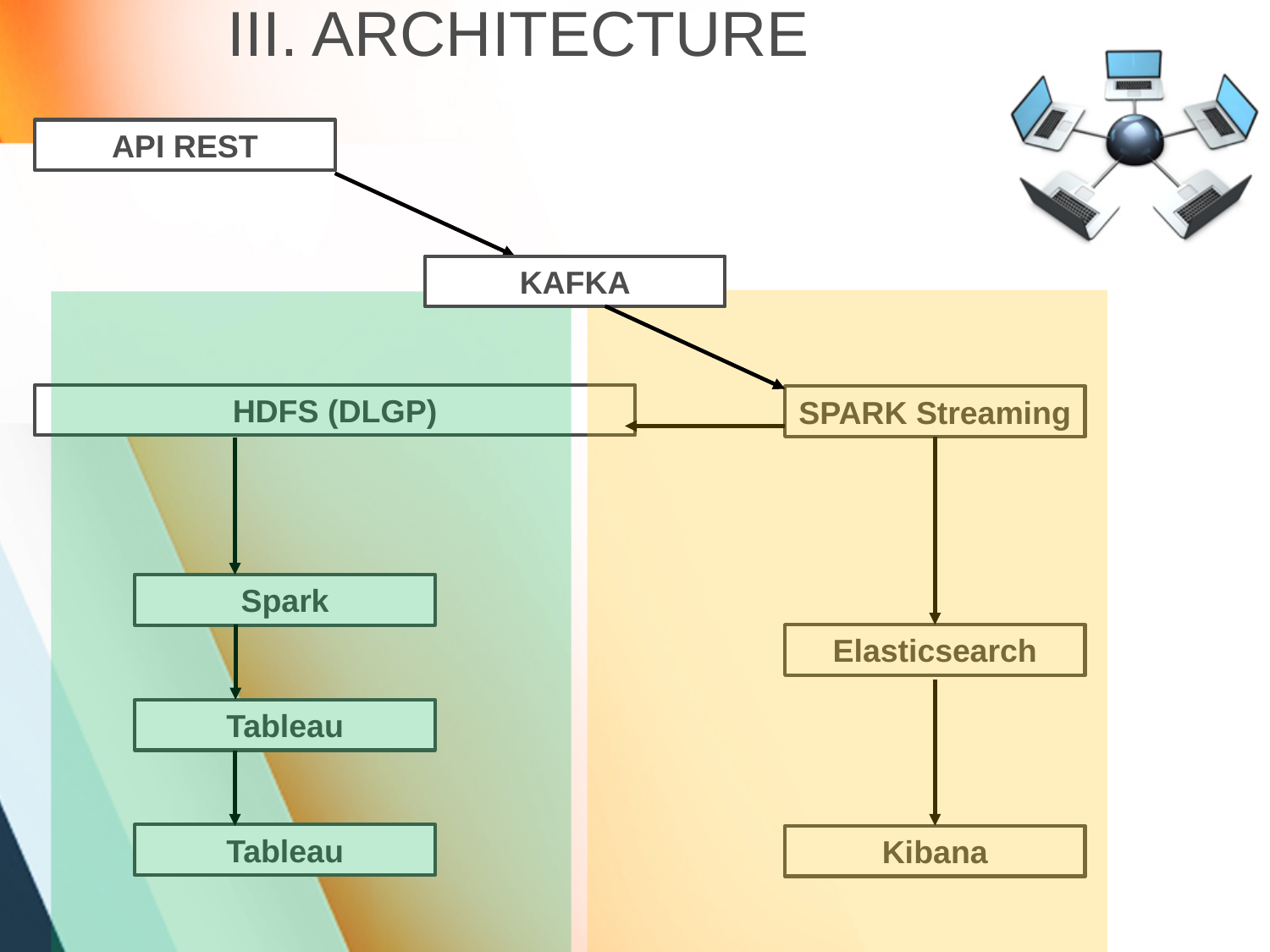

# III. ARCHITECTURE
API REST
KAFKA

HDFS (DLGP)
SPARK Streaming
Spark
Elasticsearch
Tableau
Tableau
Kibana